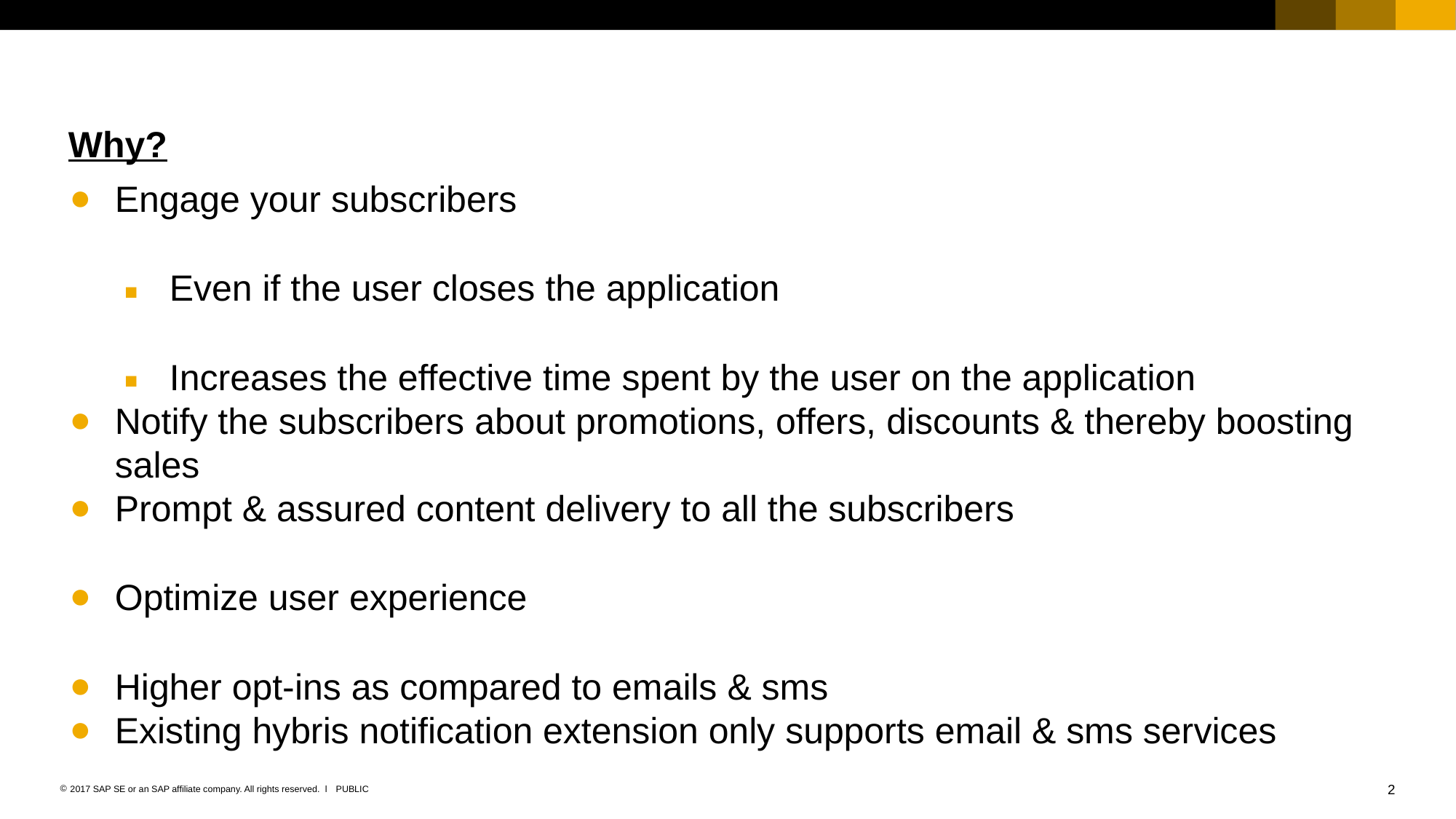

# Why?
Engage your subscribers
Even if the user closes the application
Increases the effective time spent by the user on the application
Notify the subscribers about promotions, offers, discounts & thereby boosting sales
Prompt & assured content delivery to all the subscribers
Optimize user experience
Higher opt-ins as compared to emails & sms
Existing hybris notification extension only supports email & sms services